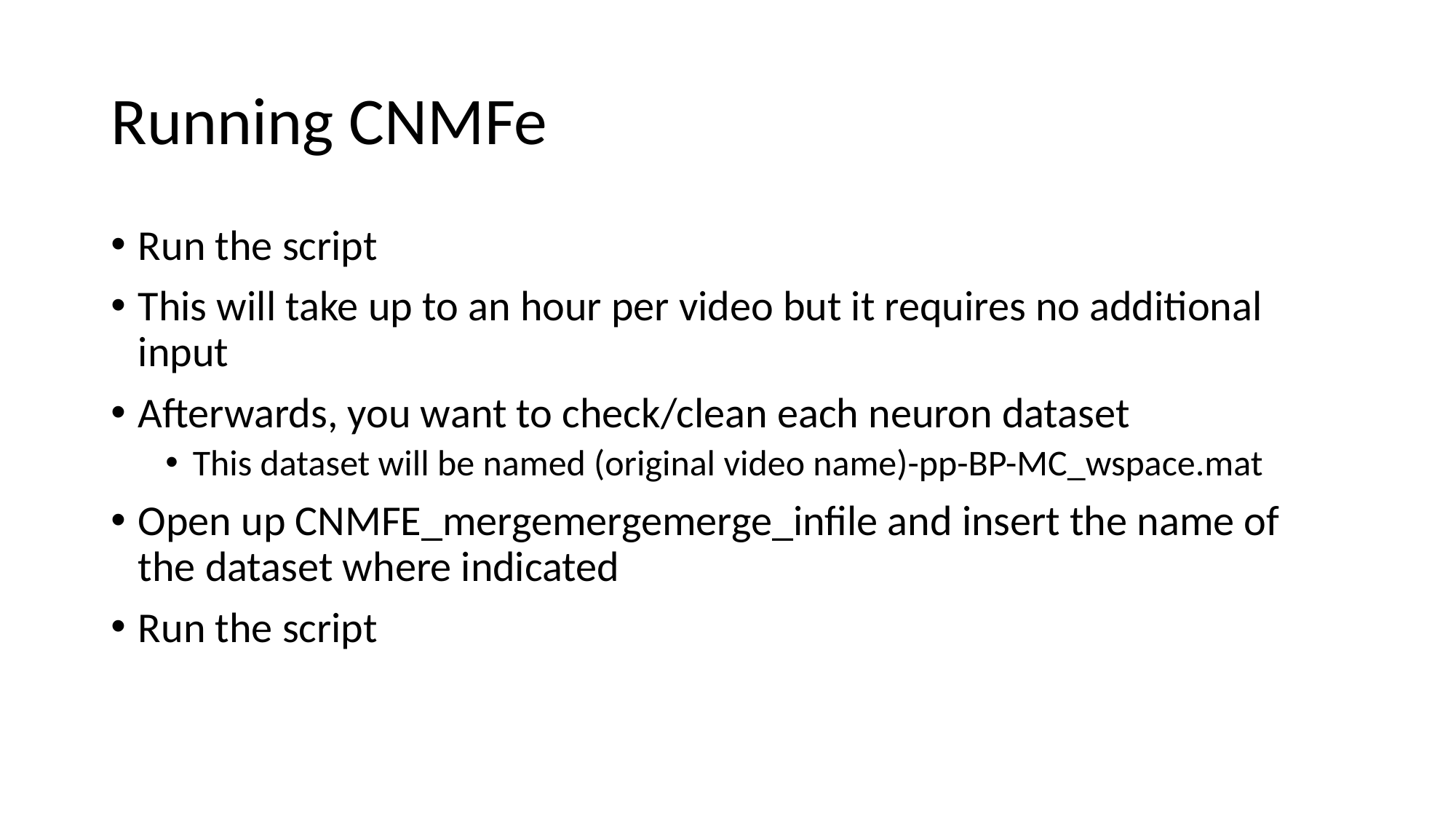

# Running CNMFe
Run the script
This will take up to an hour per video but it requires no additional input
Afterwards, you want to check/clean each neuron dataset
This dataset will be named (original video name)-pp-BP-MC_wspace.mat
Open up CNMFE_mergemergemerge_infile and insert the name of the dataset where indicated
Run the script